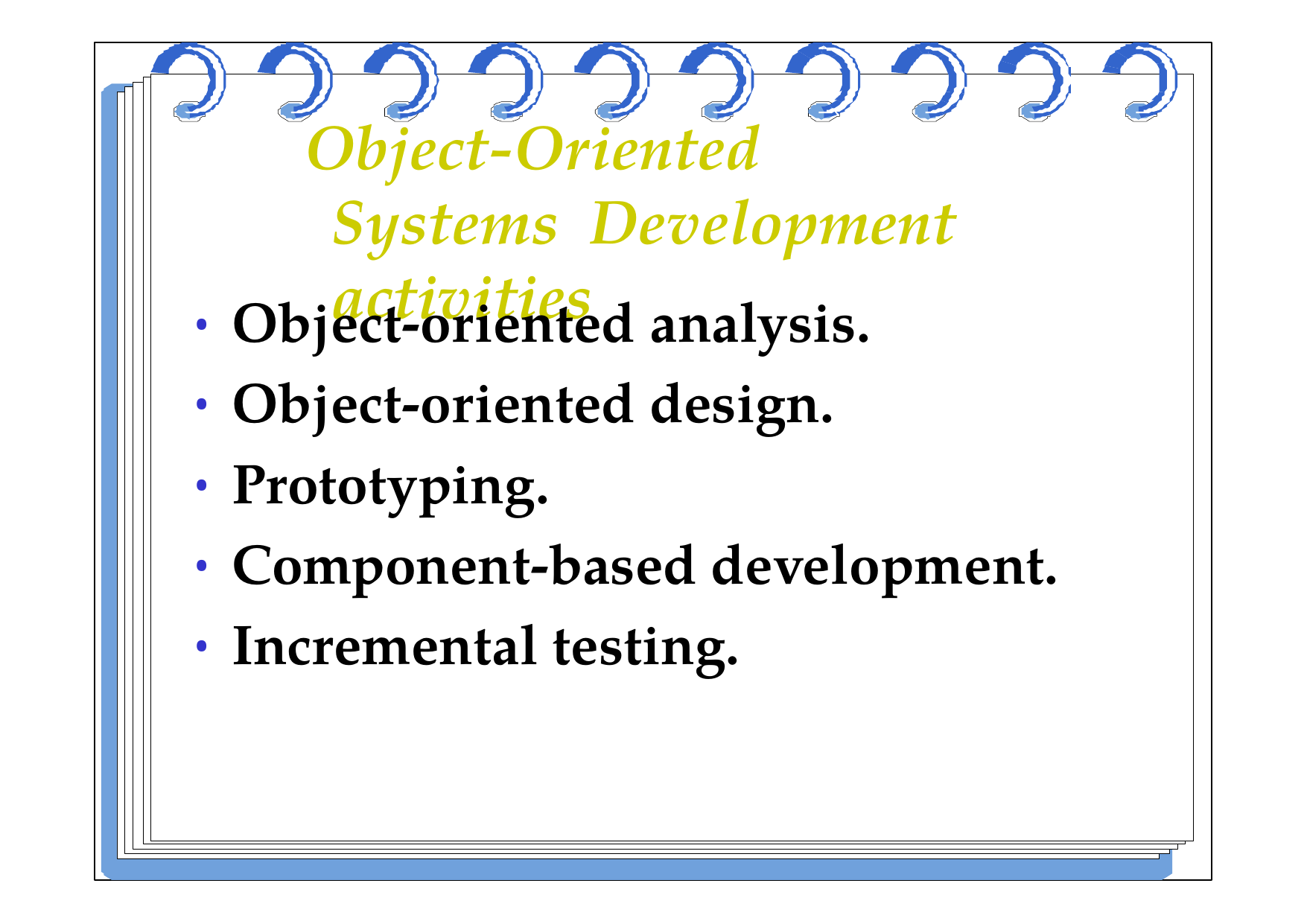

# Object-Oriented Systems  Development activities
Object-oriented analysis.
Object-oriented design.
Prototyping.
Component-based development.
Incremental testing.